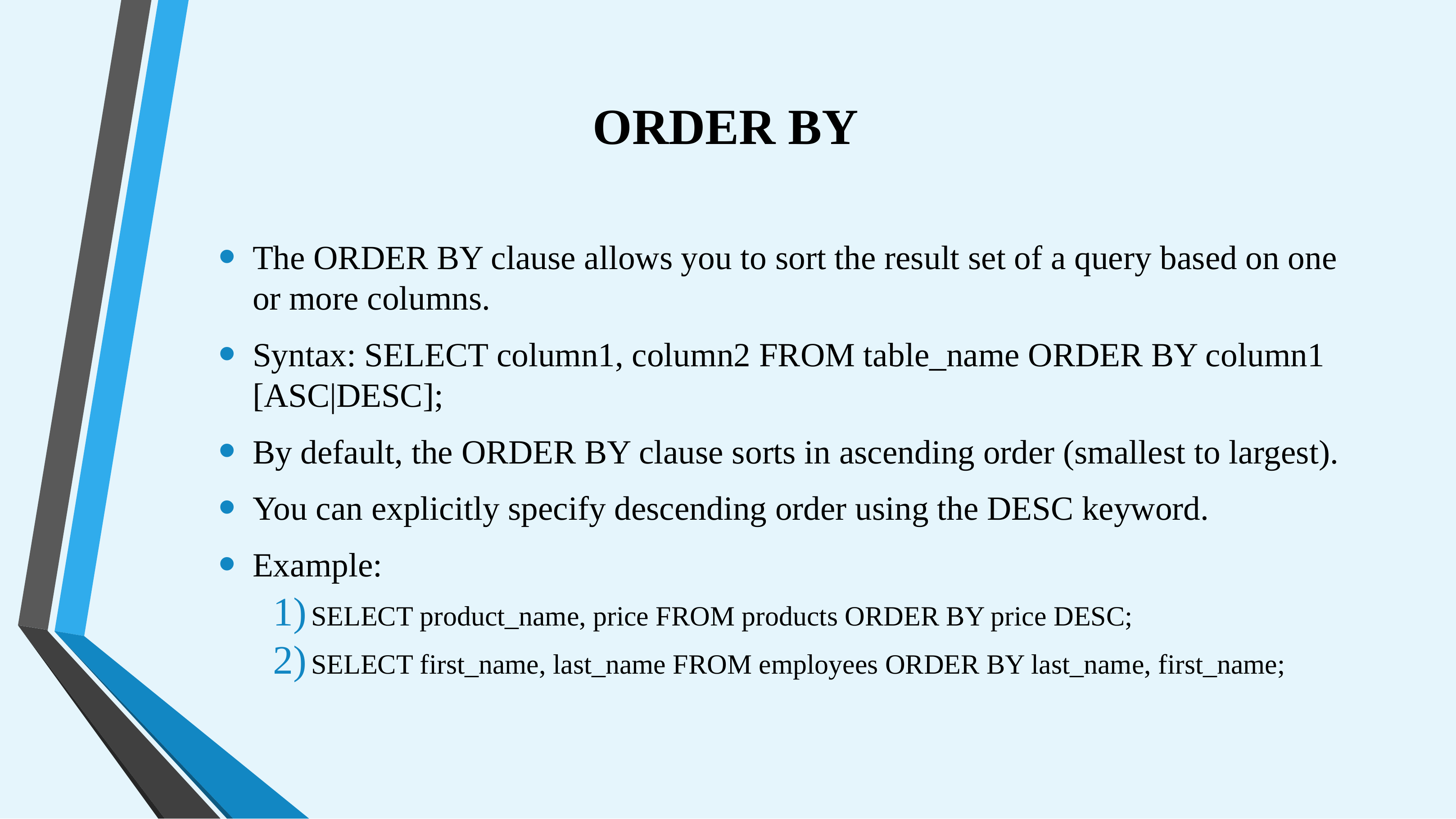

# ORDER BY
The ORDER BY clause allows you to sort the result set of a query based on one or more columns.
Syntax: SELECT column1, column2 FROM table_name ORDER BY column1 [ASC|DESC];
By default, the ORDER BY clause sorts in ascending order (smallest to largest).
You can explicitly specify descending order using the DESC keyword.
Example:
SELECT product_name, price FROM products ORDER BY price DESC;
SELECT first_name, last_name FROM employees ORDER BY last_name, first_name;